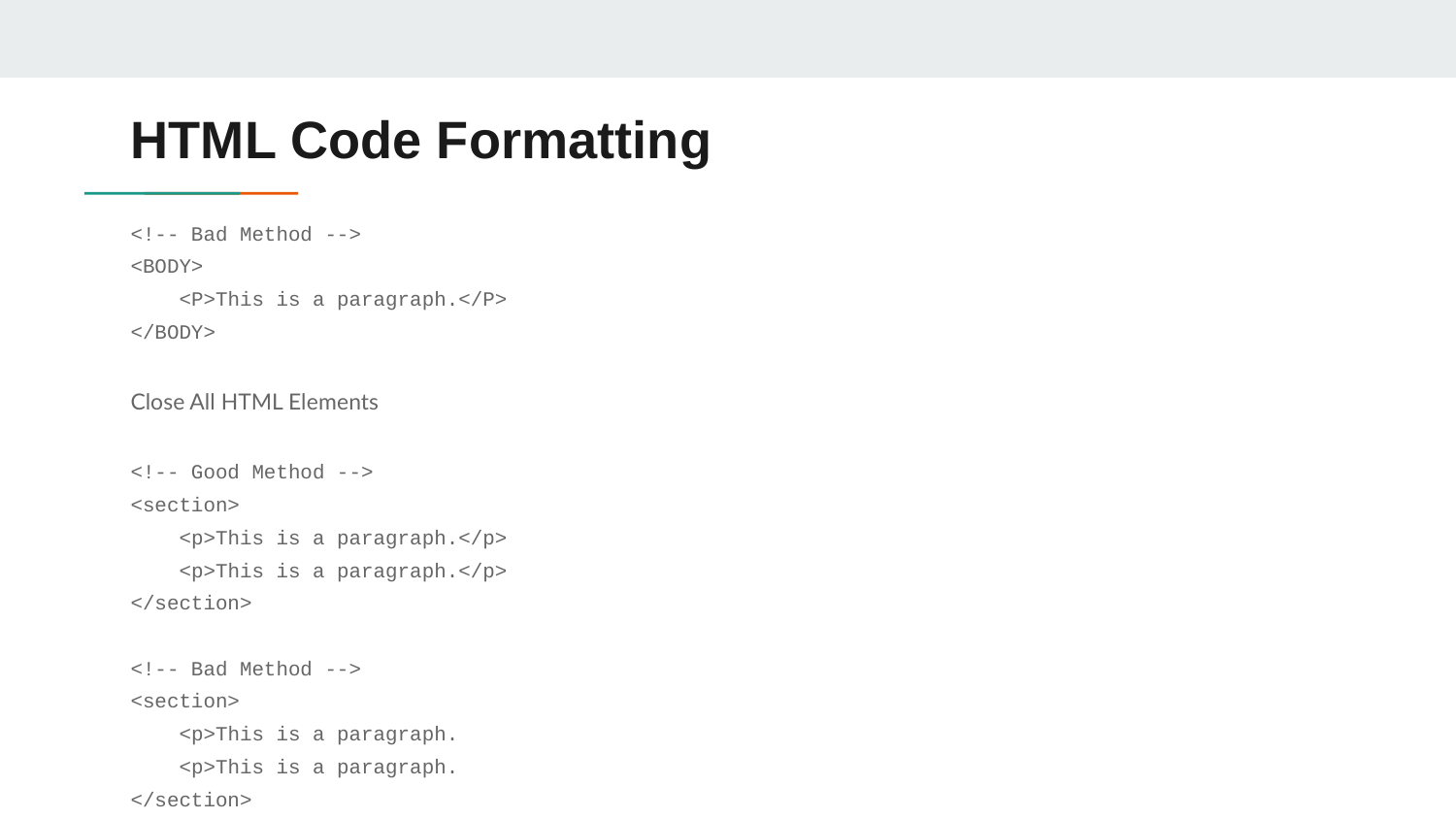

# HTML Code Formatting
<!-- Bad Method -->
<BODY>
    <P>This is a paragraph.</P>
</BODY>

Close All HTML Elements

<!-- Good Method -->
<section>
    <p>This is a paragraph.</p>
    <p>This is a paragraph.</p>
</section>

<!-- Bad Method -->
<section>
    <p>This is a paragraph.
    <p>This is a paragraph.
</section>